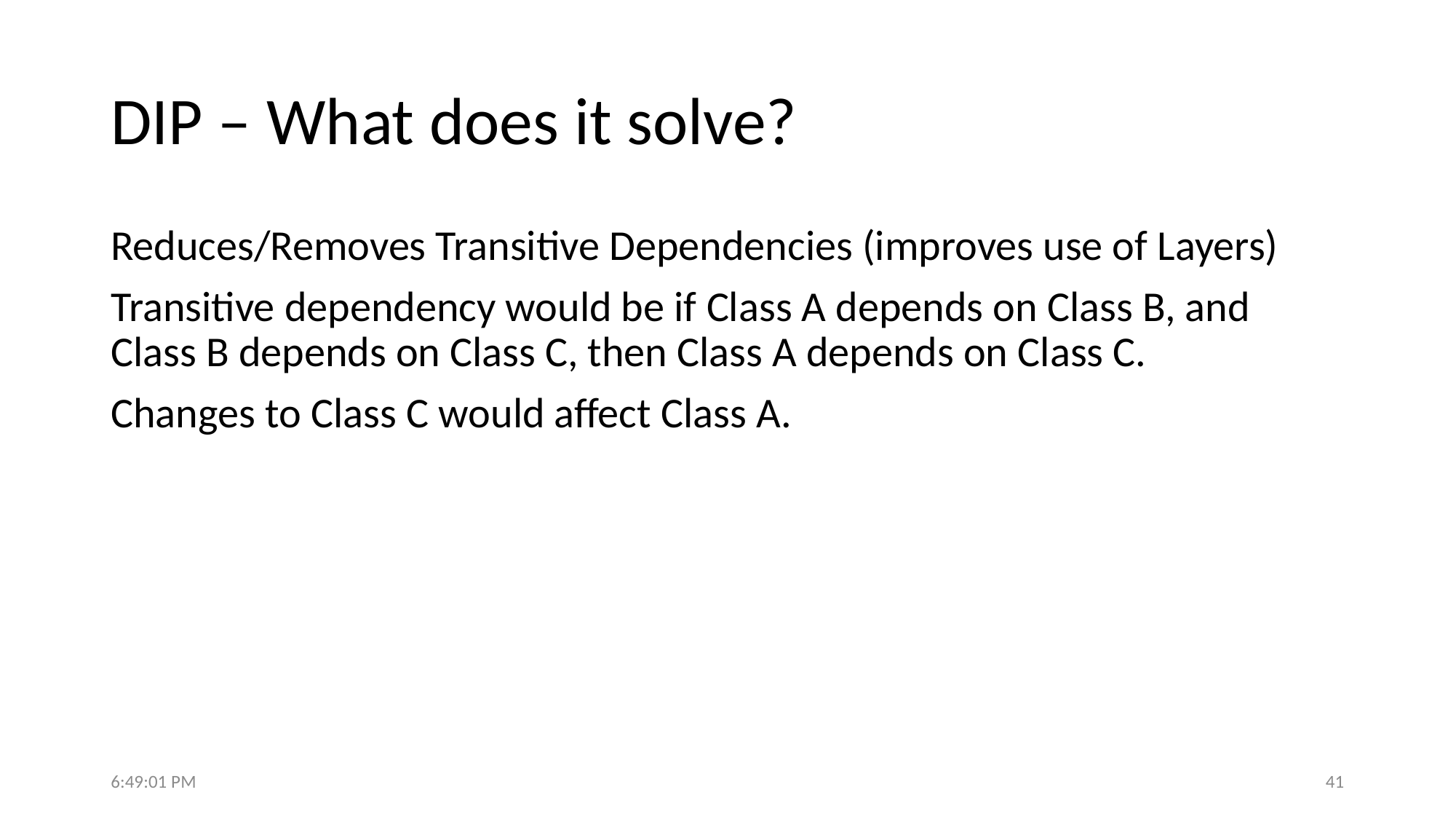

# DIP – What does it solve?
Reduces/Removes Transitive Dependencies (improves use of Layers)
Transitive dependency would be if Class A depends on Class B, and Class B depends on Class C, then Class A depends on Class C.
Changes to Class C would affect Class A.

6:49:01 PM
41